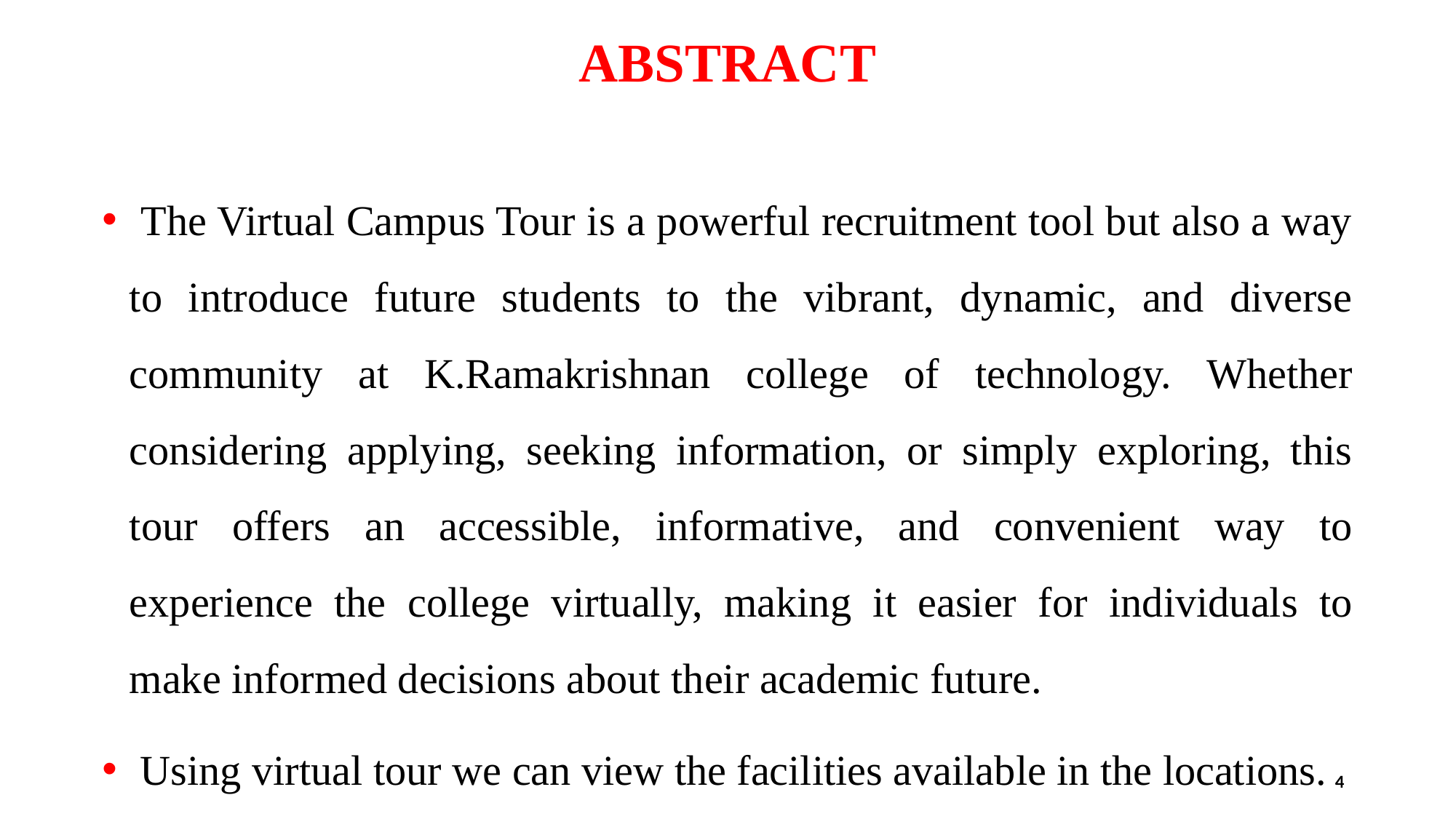

# ABSTRACT
 The Virtual Campus Tour is a powerful recruitment tool but also a way to introduce future students to the vibrant, dynamic, and diverse community at K.Ramakrishnan college of technology. Whether considering applying, seeking information, or simply exploring, this tour offers an accessible, informative, and convenient way to experience the college virtually, making it easier for individuals to make informed decisions about their academic future.
 Using virtual tour we can view the facilities available in the locations.

4